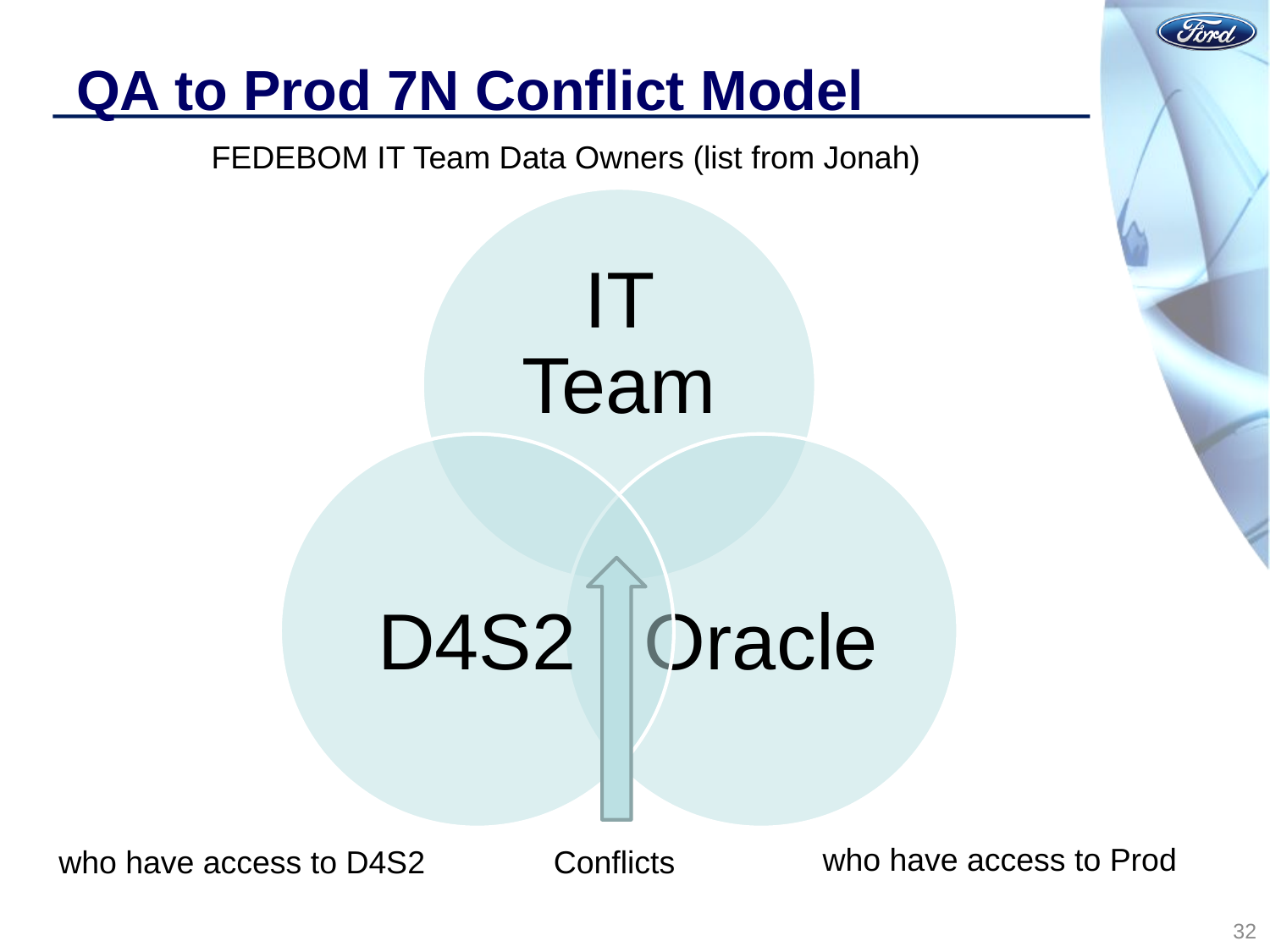

# QA to Prod 7N Conflict Model
FEDEBOM IT Team Data Owners (list from Jonah)
IT Team
Oracle
D4S2

who have access to Prod
who have access to D4S2
Conflicts
32